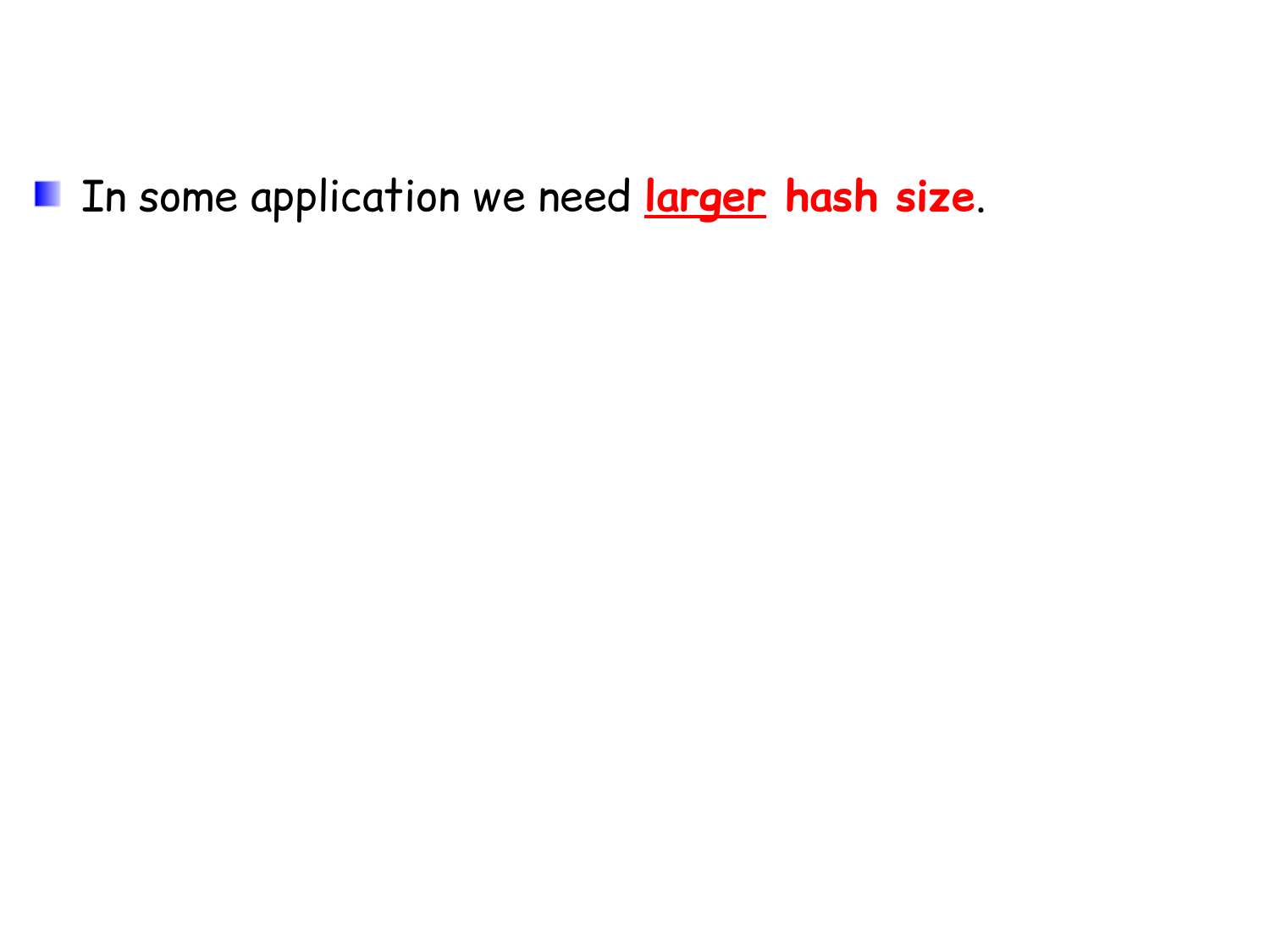

In some application we need larger hash size.